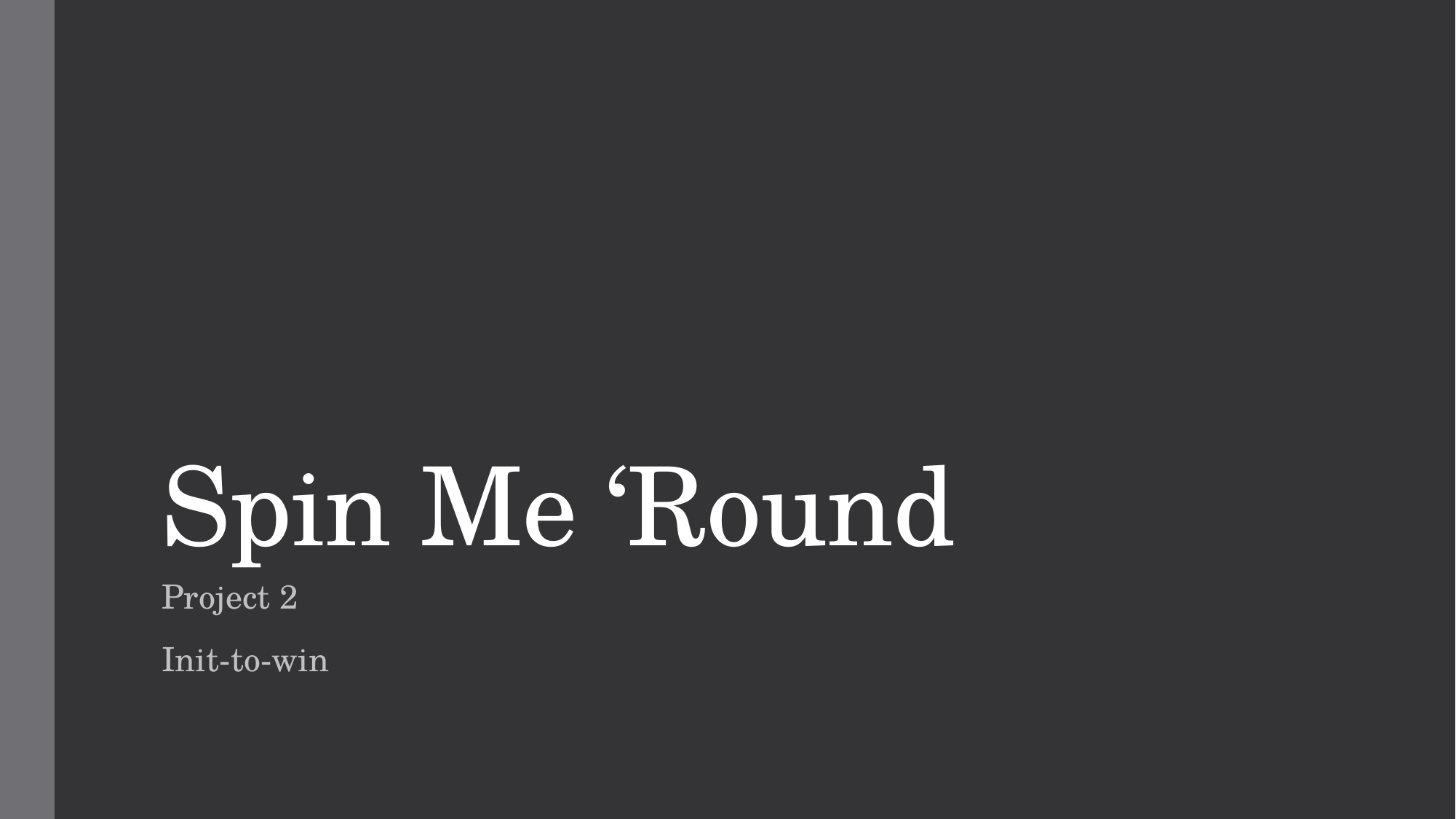

# Spin Me ‘Round
Project 2
Init-to-win